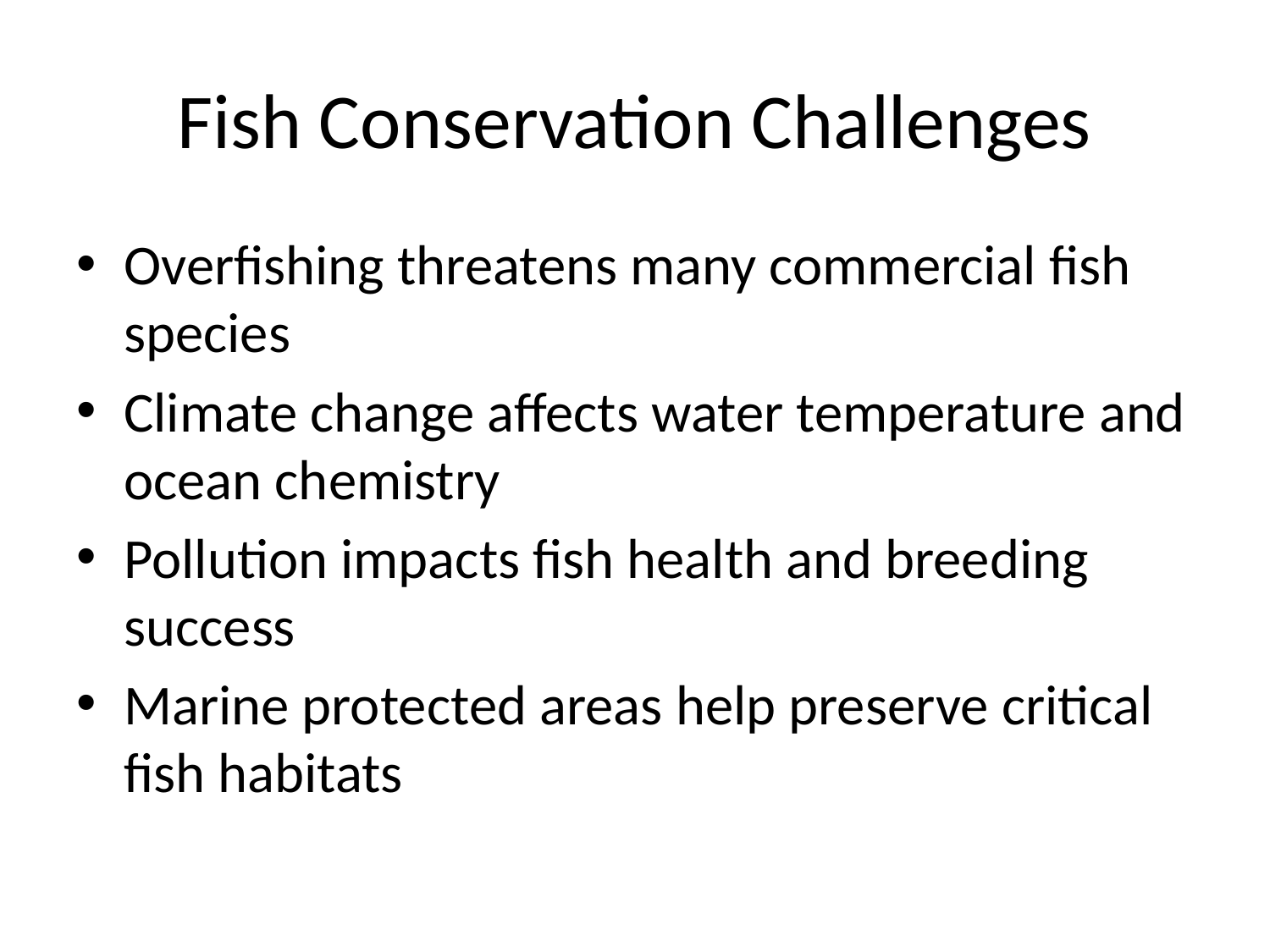

# Fish Conservation Challenges
Overfishing threatens many commercial fish species
Climate change affects water temperature and ocean chemistry
Pollution impacts fish health and breeding success
Marine protected areas help preserve critical fish habitats